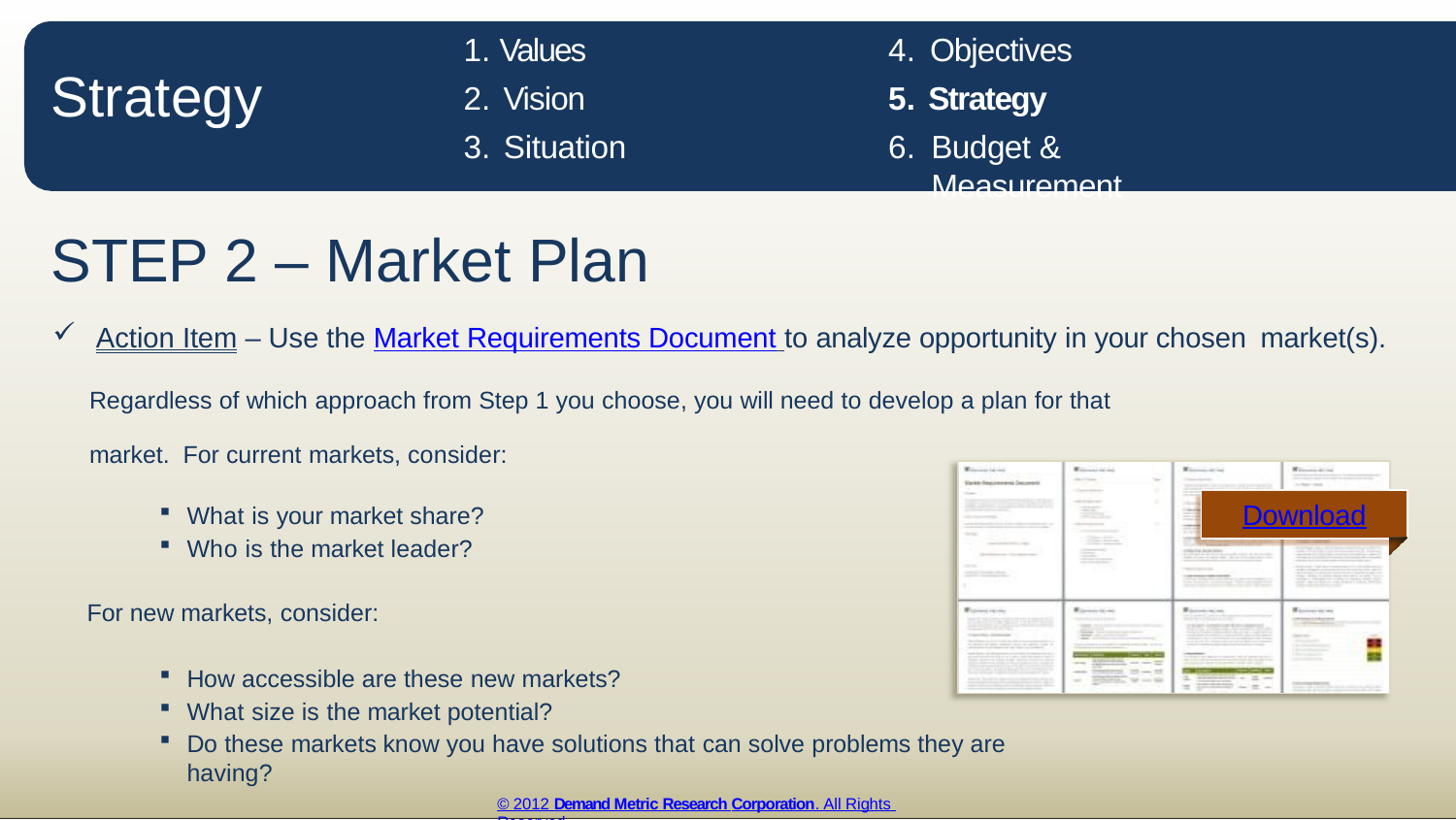

Objectives
Strategy
Budget & Measurement
Values
Vision
Situation

Strategy
STEP 2 – Market Plan
Action Item – Use the Market Requirements Document to analyze opportunity in your chosen market(s).
Regardless of which approach from Step 1 you choose, you will need to develop a plan for that market.  For current markets, consider:

Download
What is your market share?
Who is the market leader?

For new markets, consider:

How accessible are these new markets?
What size is the market potential?
Do these markets know you have solutions that can solve problems they are having?
© 2012 Demand Metric Research Corporation. All Rights Reserved.